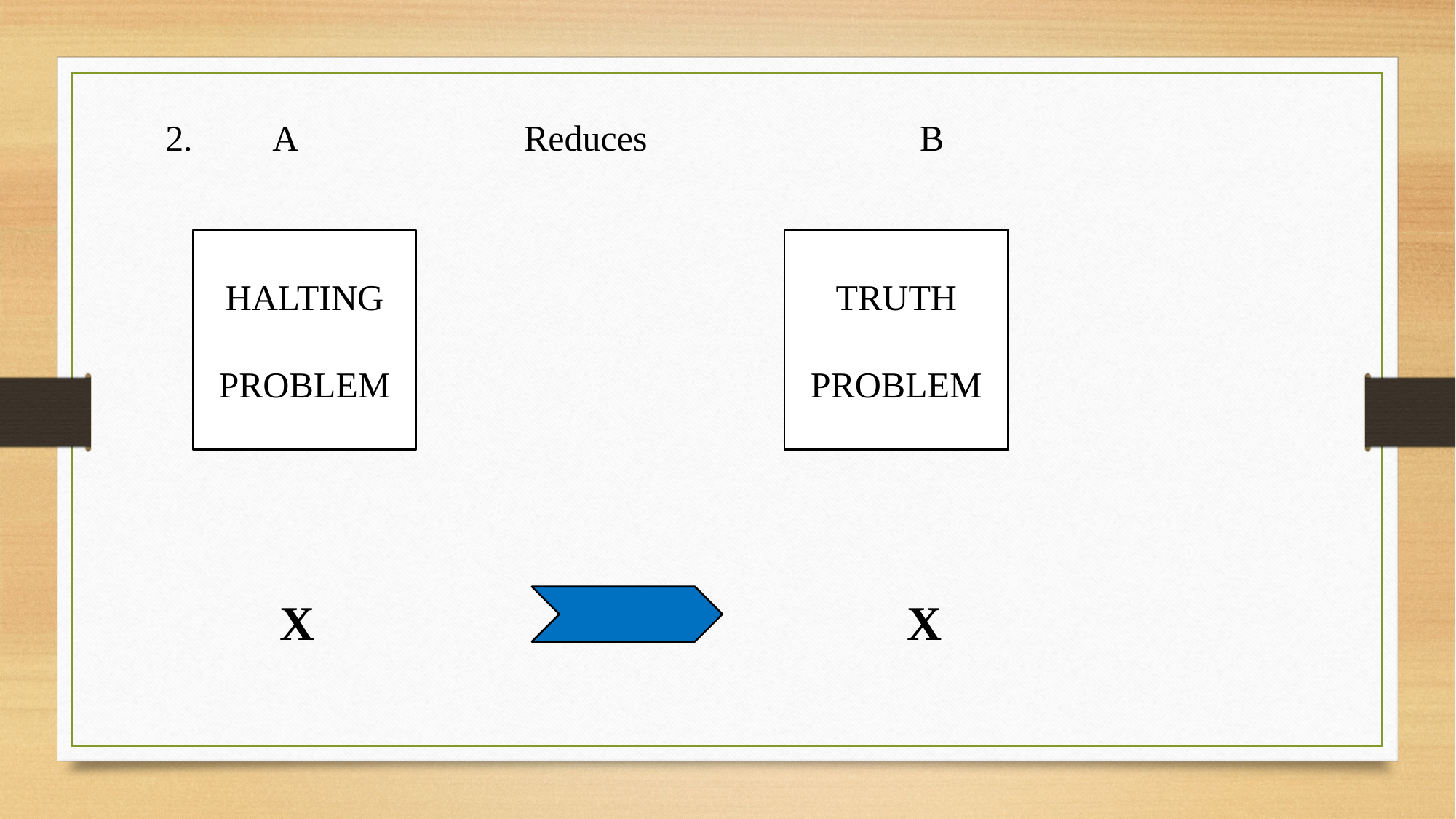

2.         A                         Reduces                              B
HALTING

PROBLEM
TRUTH

PROBLEM
X

X